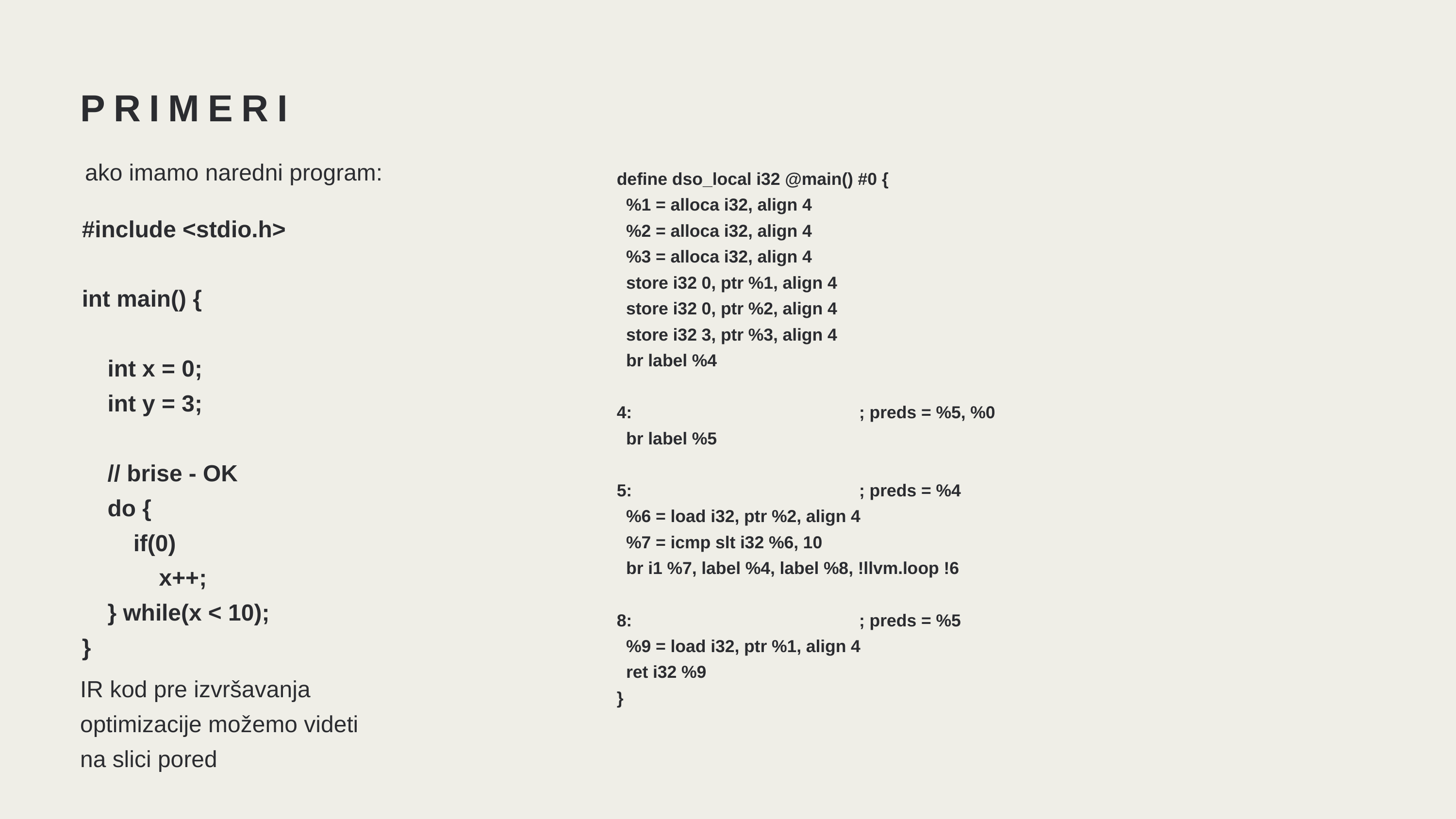

PRIMERI

ako imamo naredni program:
define dso_local i32 @main() #0 {
  %1 = alloca i32, align 4
  %2 = alloca i32, align 4
  %3 = alloca i32, align 4
  store i32 0, ptr %1, align 4
  store i32 0, ptr %2, align 4
  store i32 3, ptr %3, align 4
  br label %4

4:                                                ; preds = %5, %0
  br label %5

5:                                                ; preds = %4
  %6 = load i32, ptr %2, align 4
  %7 = icmp slt i32 %6, 10
  br i1 %7, label %4, label %8, !llvm.loop !6

8:                                                ; preds = %5
  %9 = load i32, ptr %1, align 4
  ret i32 %9
}

#include <stdio.h>

int main() {

    int x = 0;
    int y = 3;

    // brise - OK
    do {
        if(0)
            x++;
    } while(x < 10);
}
IR kod pre izvršavanja optimizacije možemo videti na slici pored